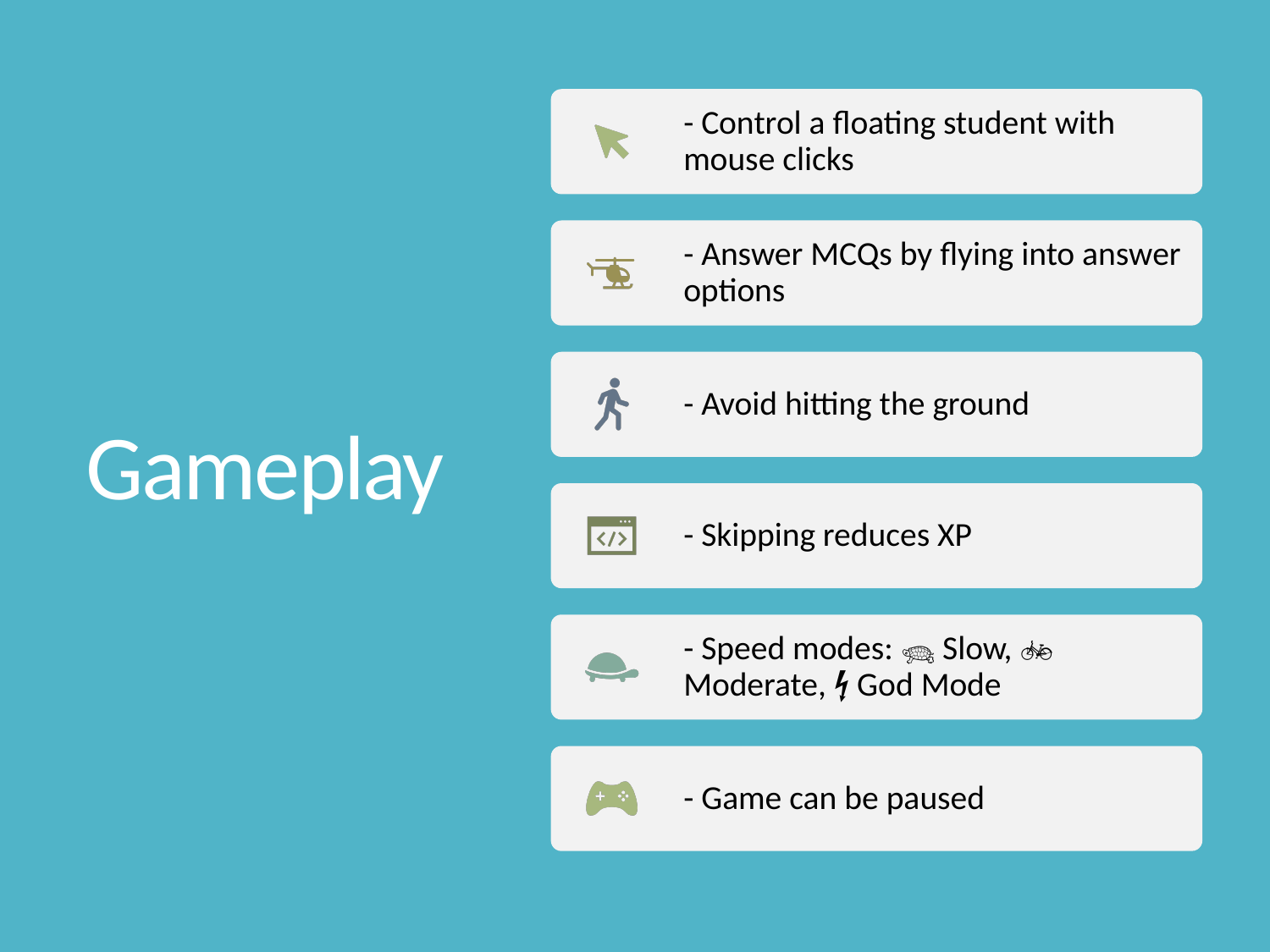

# Gameplay
- Control a floating student with mouse clicks
- Answer MCQs by flying into answer options
- Avoid hitting the ground
- Skipping reduces XP
- Speed modes: 🐢 Slow, 🚲 Moderate, ⚡ God Mode
- Game can be paused